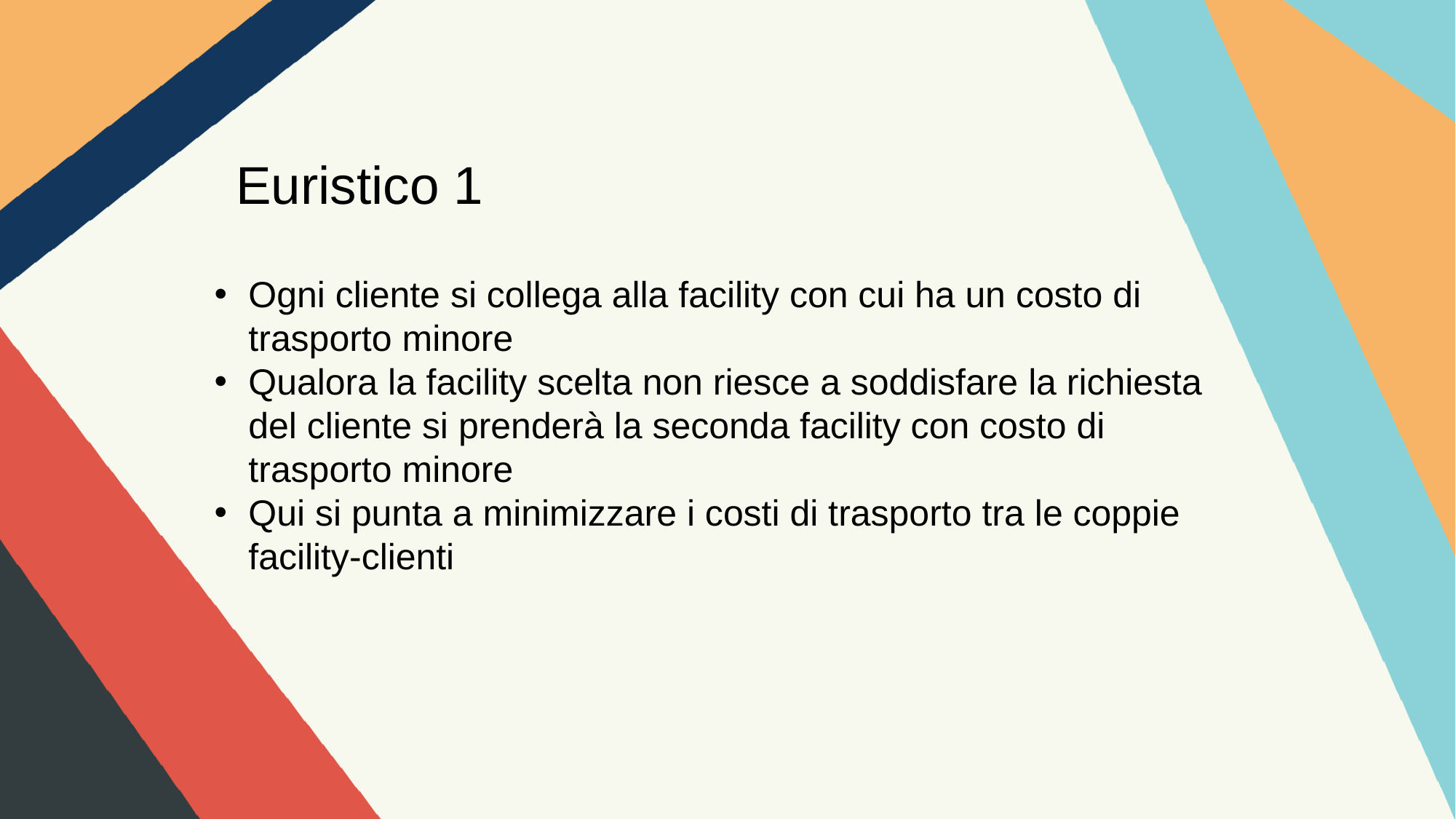

Euristico 1
Ogni cliente si collega alla facility con cui ha un costo di trasporto minore
Qualora la facility scelta non riesce a soddisfare la richiesta del cliente si prenderà la seconda facility con costo di trasporto minore
Qui si punta a minimizzare i costi di trasporto tra le coppie facility-clienti